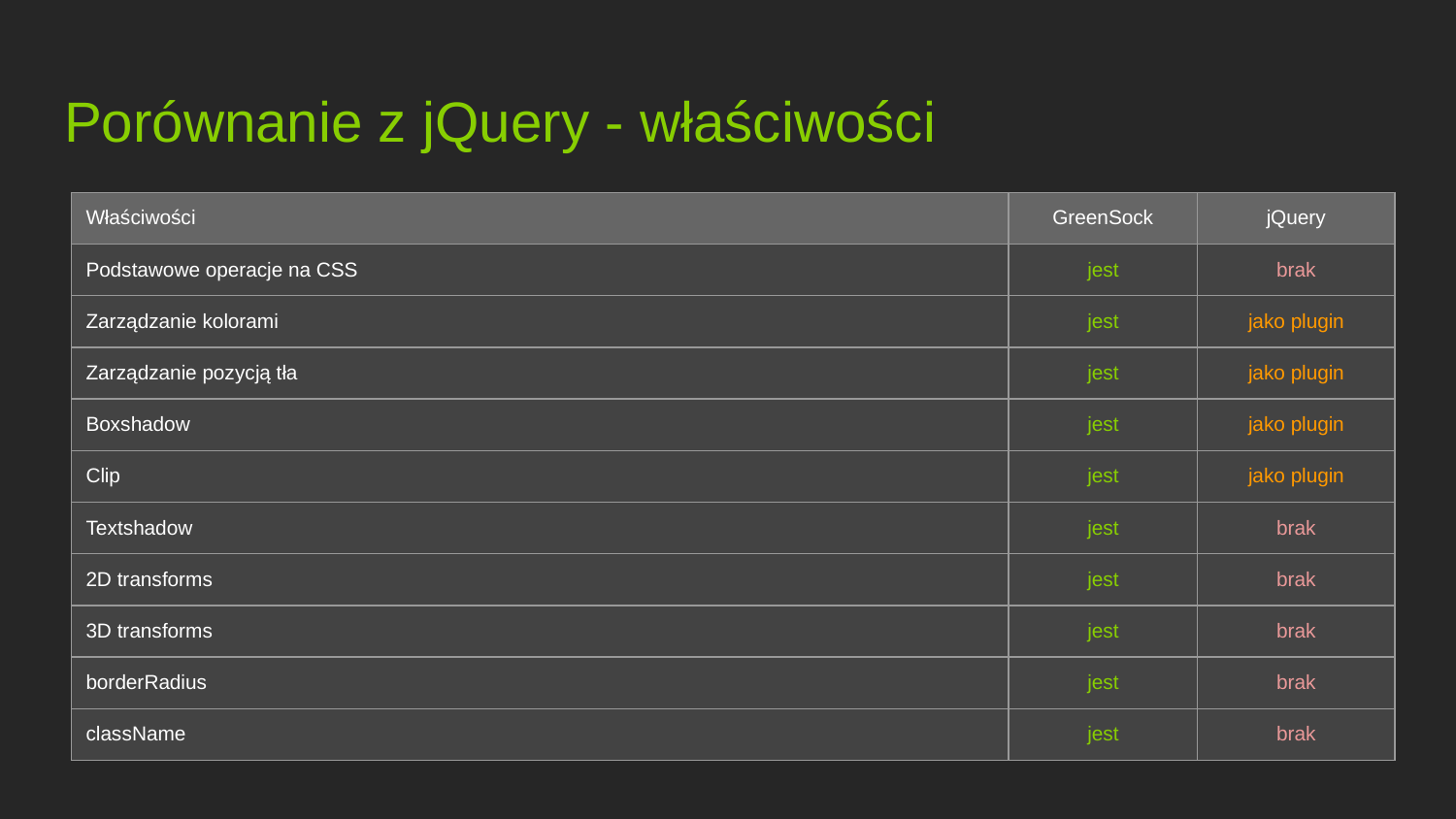

# Porównanie z jQuery - właściwości
| Właściwości | GreenSock | jQuery |
| --- | --- | --- |
| Podstawowe operacje na CSS | jest | brak |
| Zarządzanie kolorami | jest | jako plugin |
| Zarządzanie pozycją tła | jest | jako plugin |
| Boxshadow | jest | jako plugin |
| Clip | jest | jako plugin |
| Textshadow | jest | brak |
| 2D transforms | jest | brak |
| 3D transforms | jest | brak |
| borderRadius | jest | brak |
| className | jest | brak |